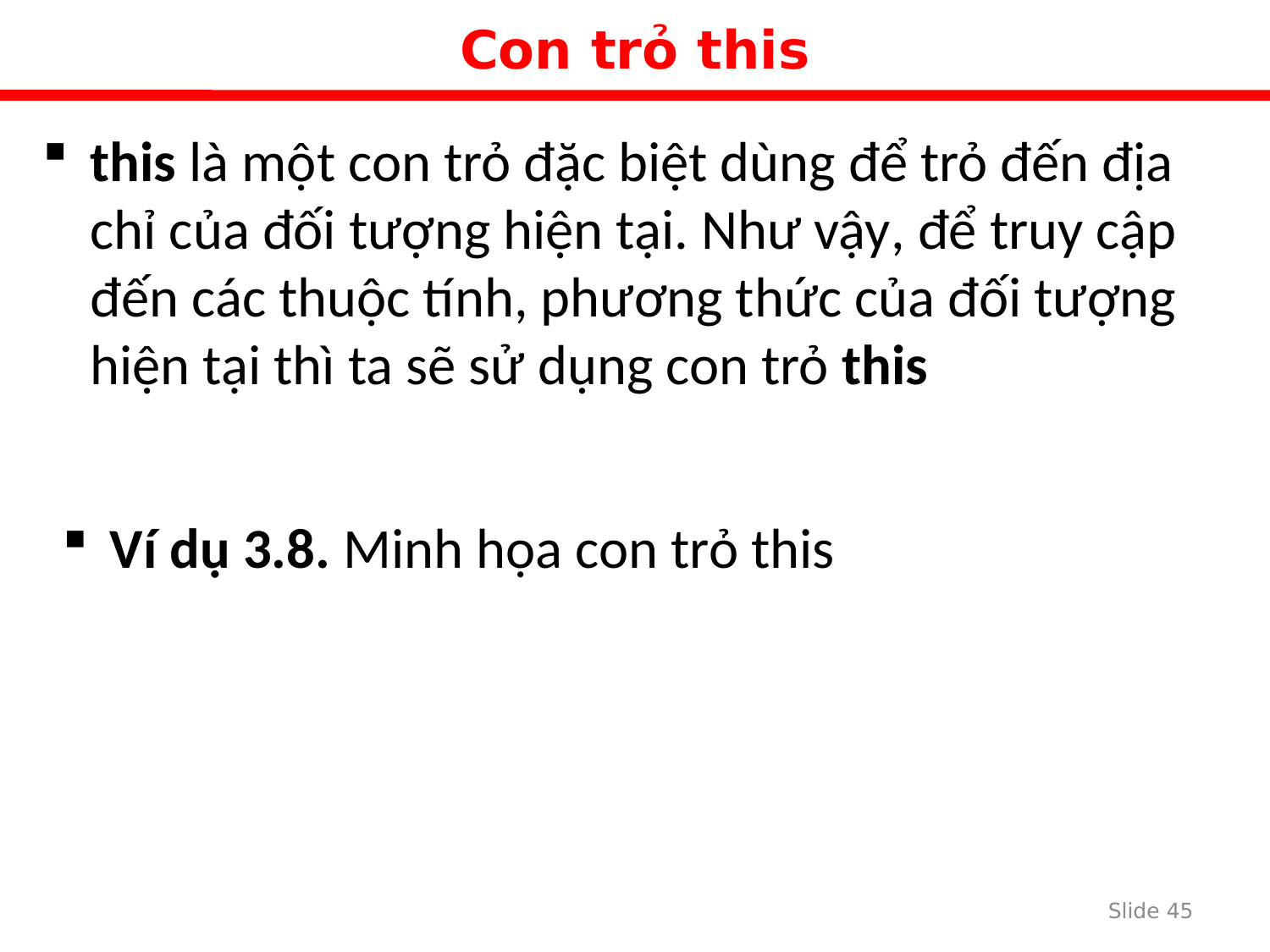

Con trỏ this

this là một con trỏ đặc biệt dùng để trỏ đến địa chỉ của đối tượng hiện tại. Như vậy, để truy cập đến các thuộc tính, phương thức của đối tượng hiện tại thì ta sẽ sử dụng con trỏ this
Ví dụ 3.8. Minh họa con trỏ this
Slide 45